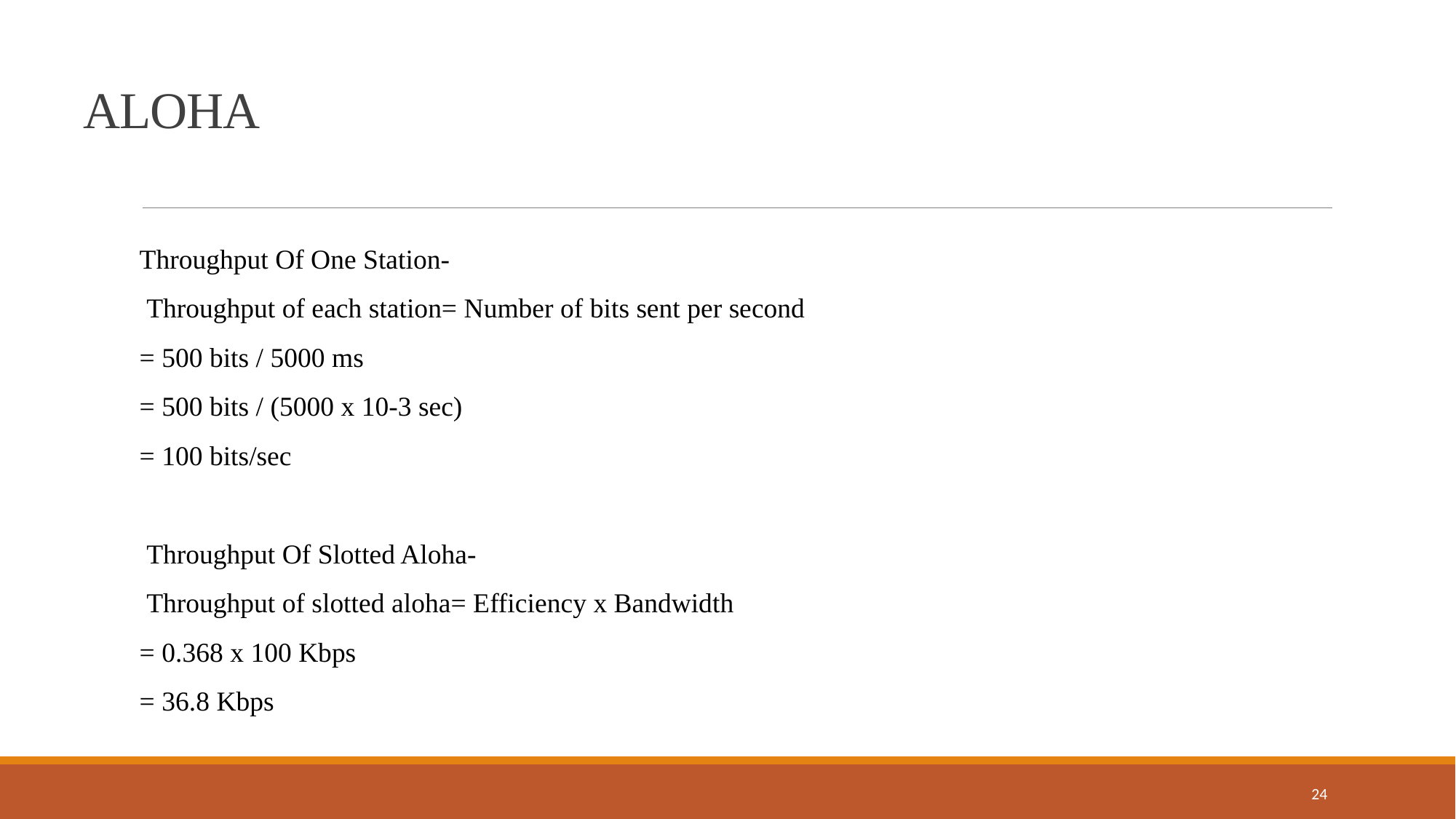

ALOHA
Throughput Of One Station-
 Throughput of each station= Number of bits sent per second
= 500 bits / 5000 ms
= 500 bits / (5000 x 10-3 sec)
= 100 bits/sec

 Throughput Of Slotted Aloha-
 Throughput of slotted aloha= Efficiency x Bandwidth
= 0.368 x 100 Kbps
= 36.8 Kbps
24